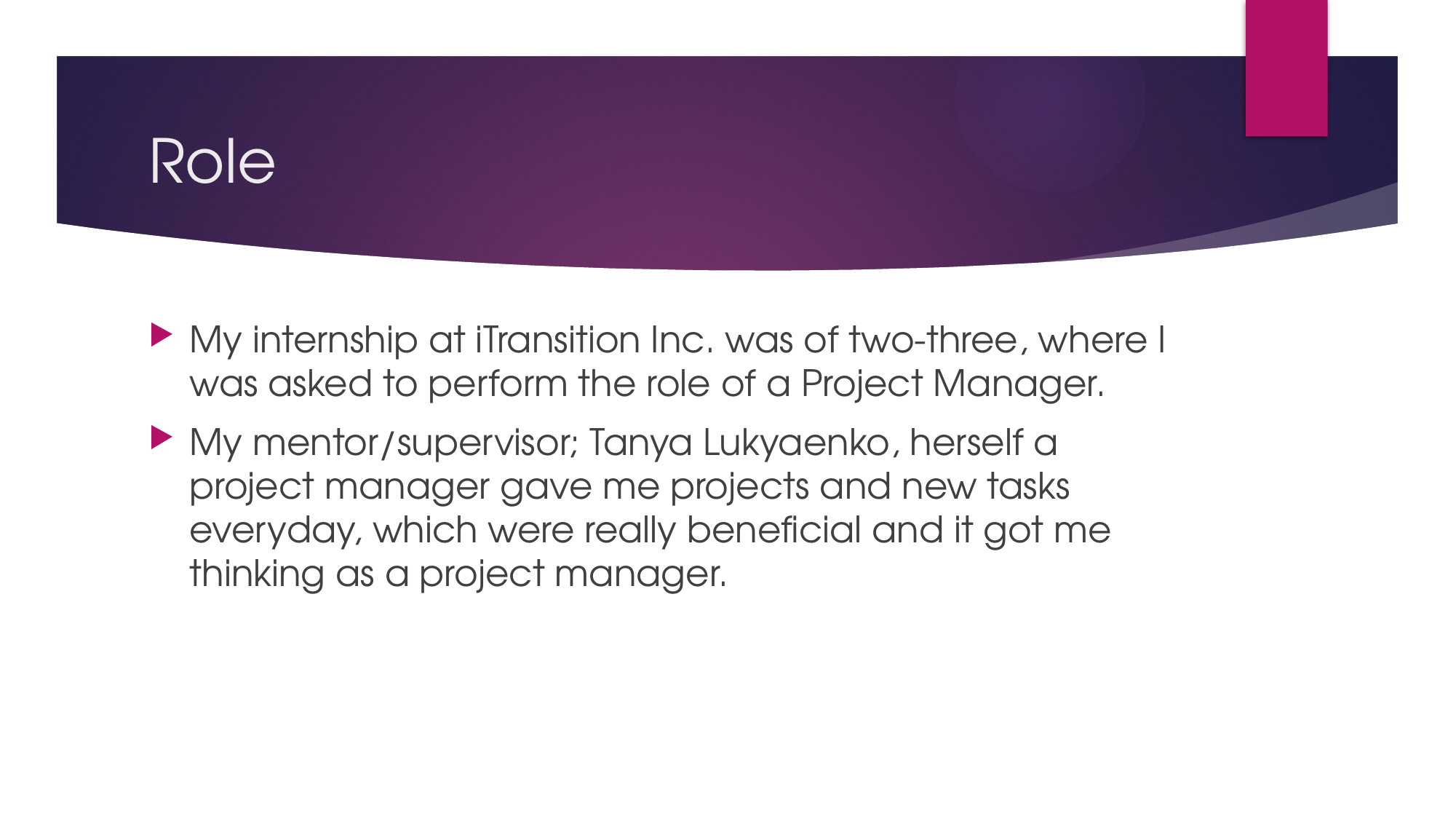

# Role
My internship at iTransition Inc. was of two-three, where I was asked to perform the role of a Project Manager.
My mentor/supervisor; Tanya Lukyaenko, herself a project manager gave me projects and new tasks everyday, which were really beneficial and it got me thinking as a project manager.